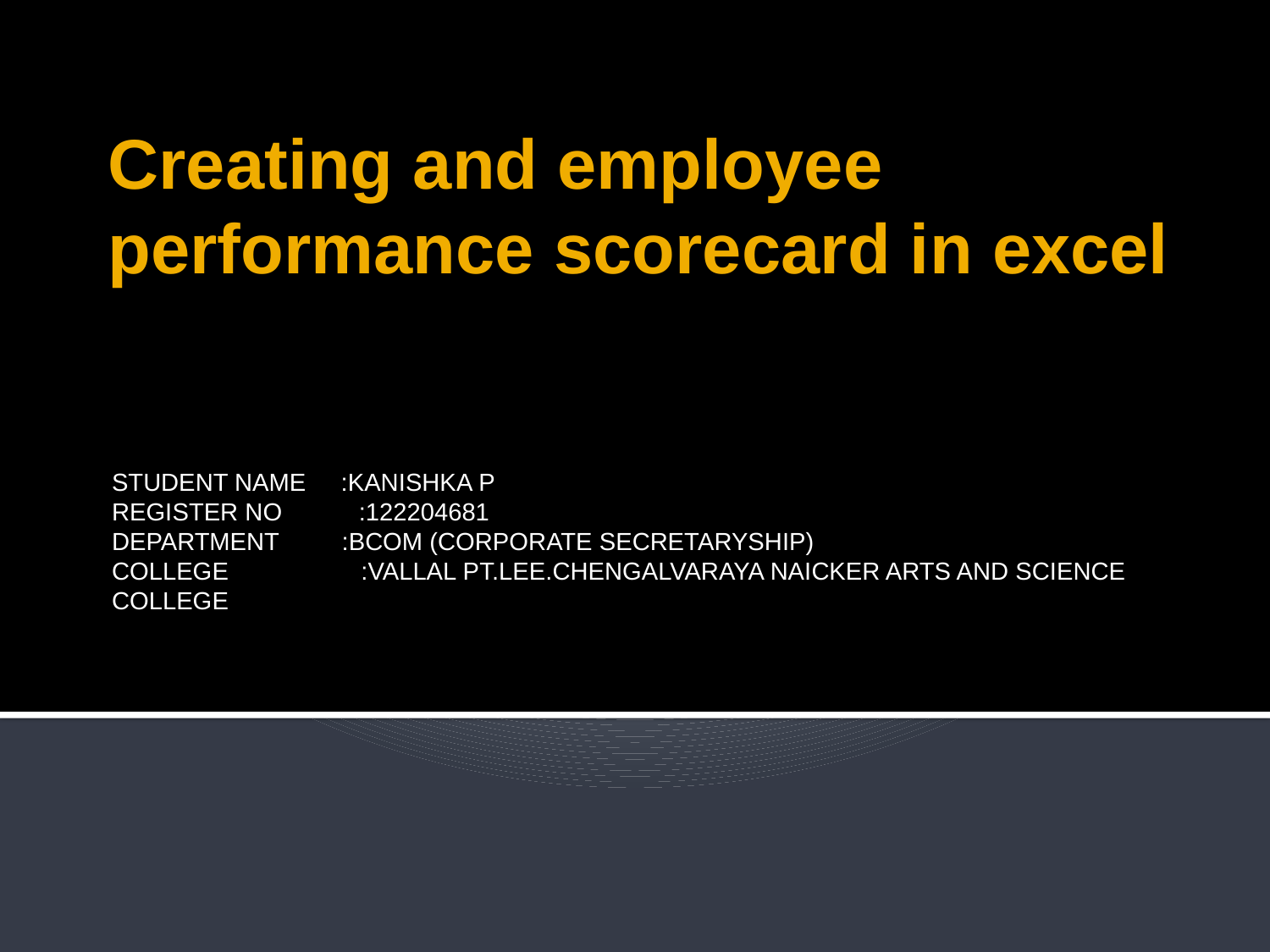

# Creating and employee performance scorecard in excel
STUDENT NAME     :KANISHKA P
REGISTER NO           :122204681
DEPARTMENT         :BCOM (CORPORATE SECRETARYSHIP)
COLLEGE                   :VALLAL PT.LEE.CHENGALVARAYA NAICKER ARTS AND SCIENCE COLLEGE